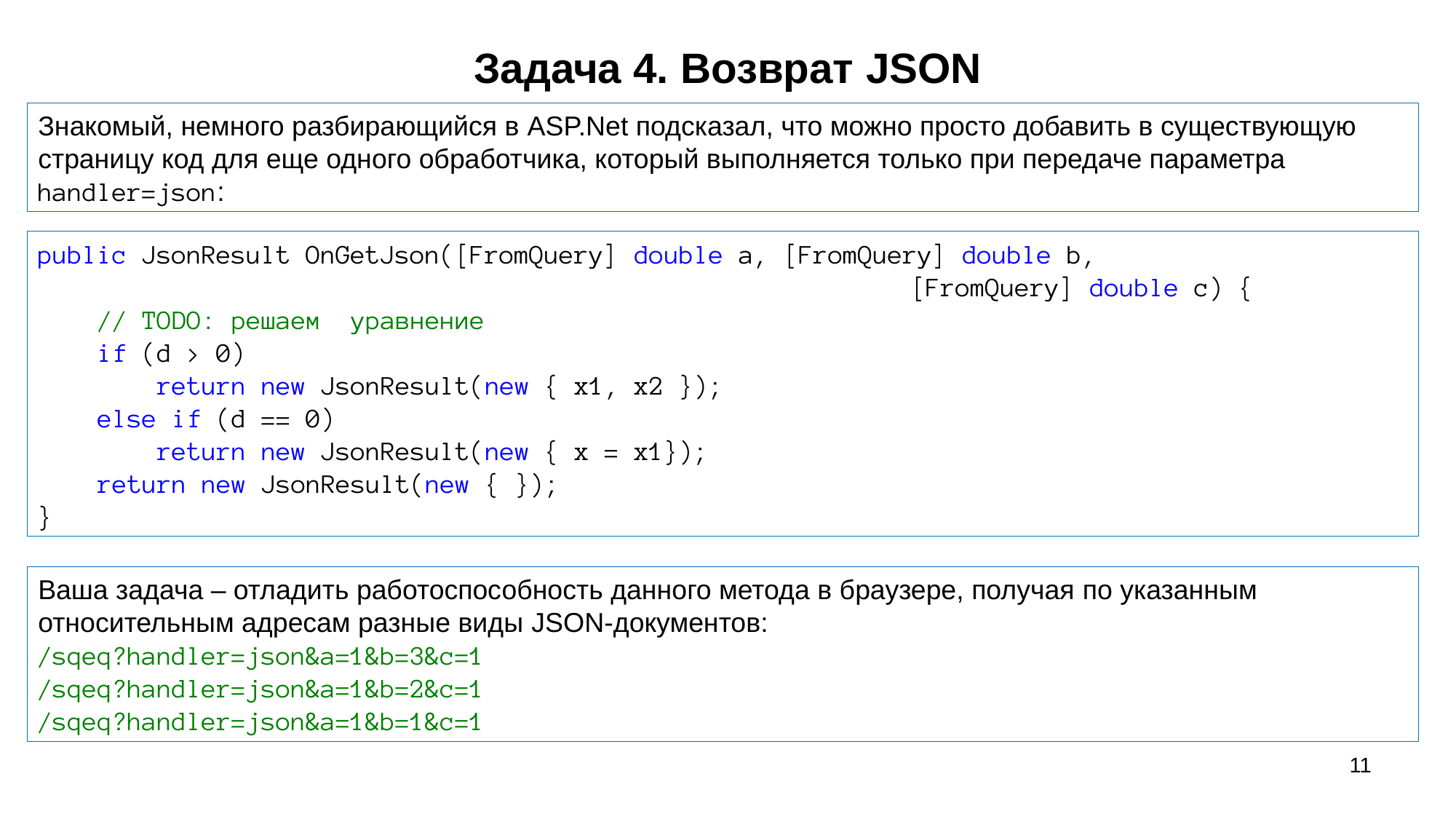

# Задача 4. Возврат JSON
Знакомый, немного разбирающийся в ASP.Net подсказал, что можно просто добавить в существующую страницу код для еще одного обработчика, который выполняется только при передаче параметра handler=json:
public JsonResult OnGetJson([FromQuery] double a, [FromQuery] double b,
								[FromQuery] double c) {
    // TODO: решаем  уравнение
    if (d > 0)
        return new JsonResult(new { x1, x2 });
    else if (d == 0)
        return new JsonResult(new { x = x1});
    return new JsonResult(new { });
}
Ваша задача – отладить работоспособность данного метода в браузере, получая по указанным относительным адресам разные виды JSON-документов:
/sqeq?handler=json&a=1&b=3&c=1
/sqeq?handler=json&a=1&b=2&c=1
/sqeq?handler=json&a=1&b=1&c=1
11